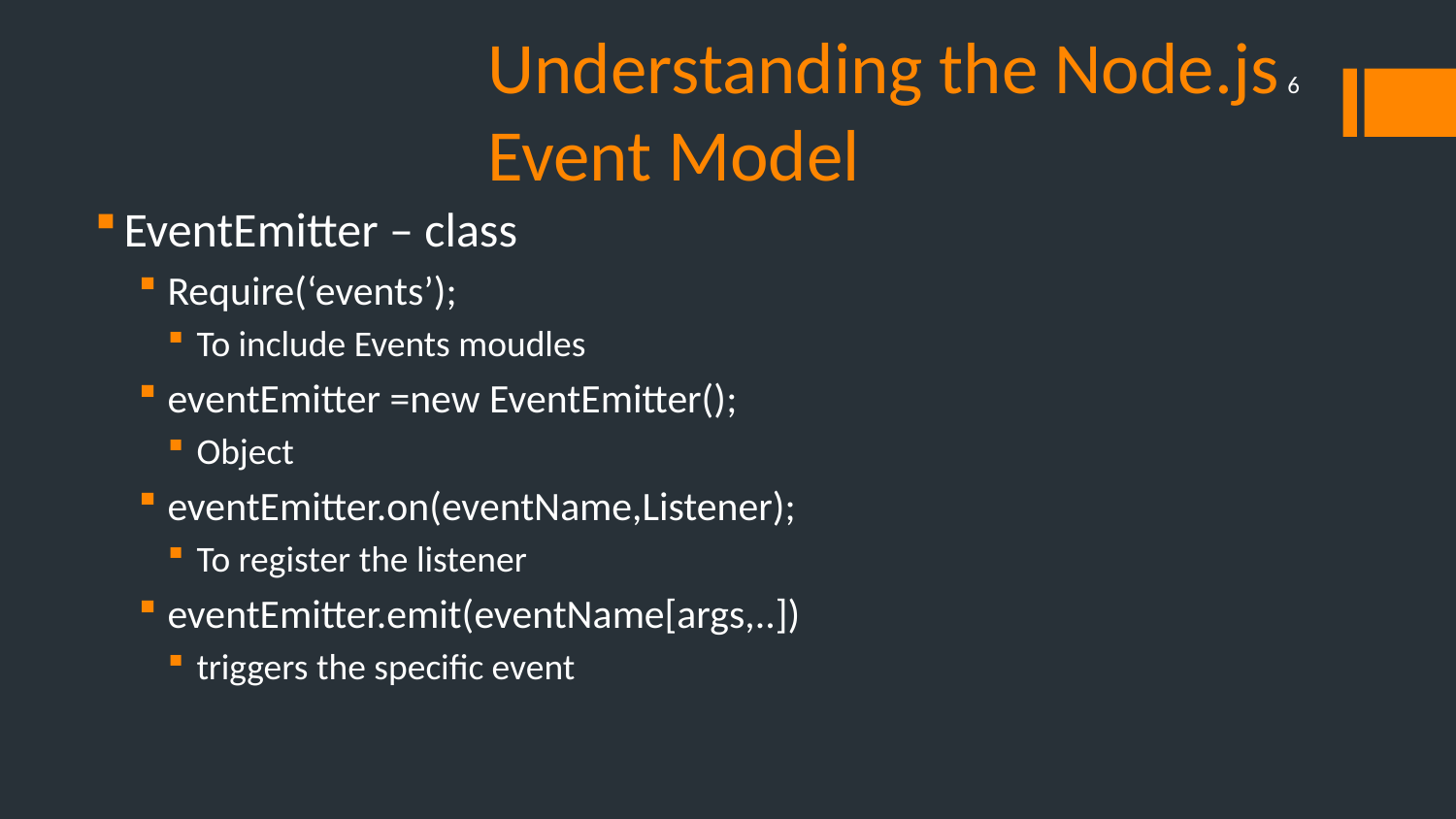

# Understanding the Node.js Event Model
6
EventEmitter – class
Require(‘events’);
To include Events moudles
eventEmitter =new EventEmitter();
Object
eventEmitter.on(eventName,Listener);
To register the listener
eventEmitter.emit(eventName[args,..])
triggers the specific event